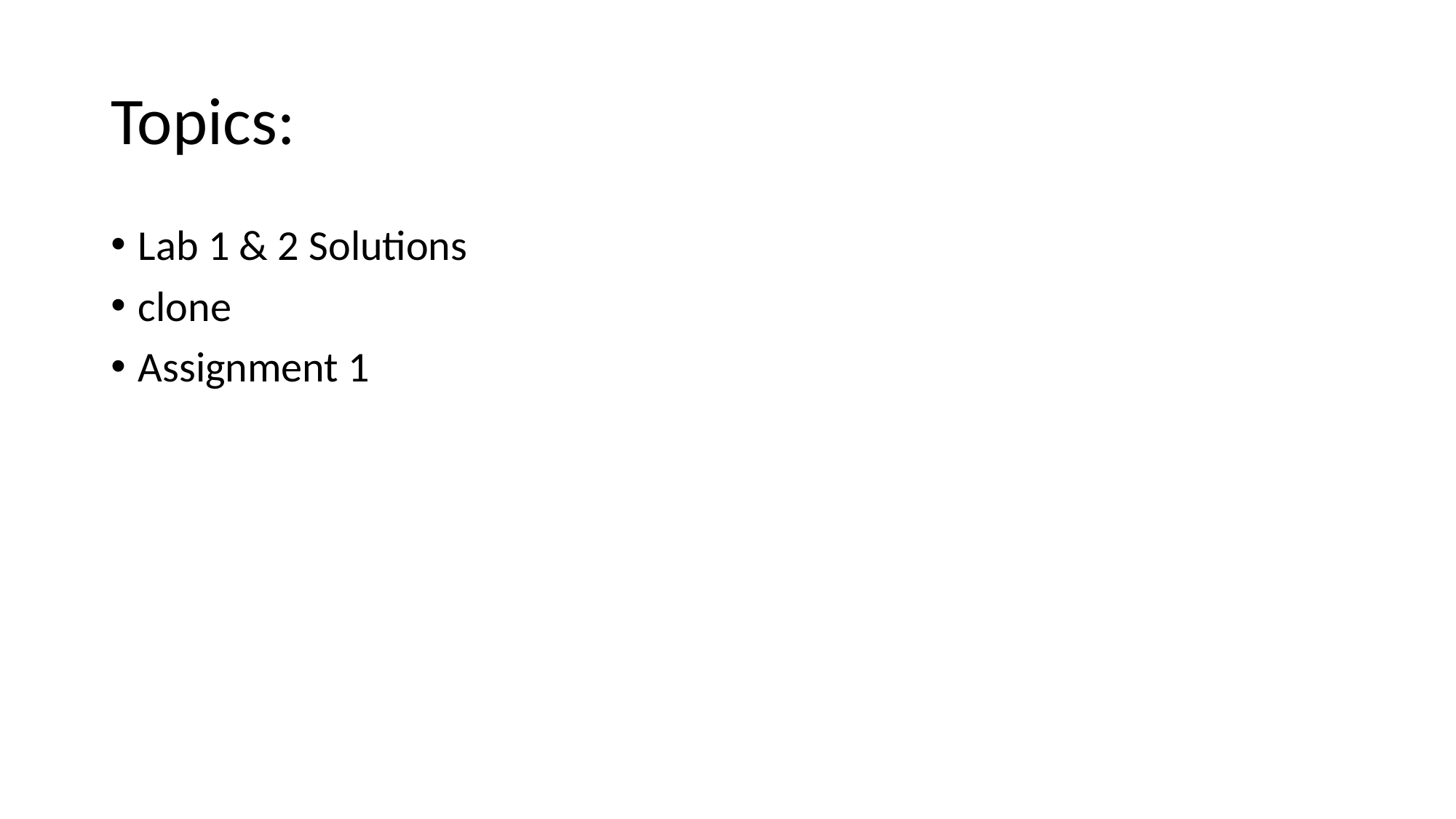

# Topics:
Lab 1 & 2 Solutions
clone
Assignment 1